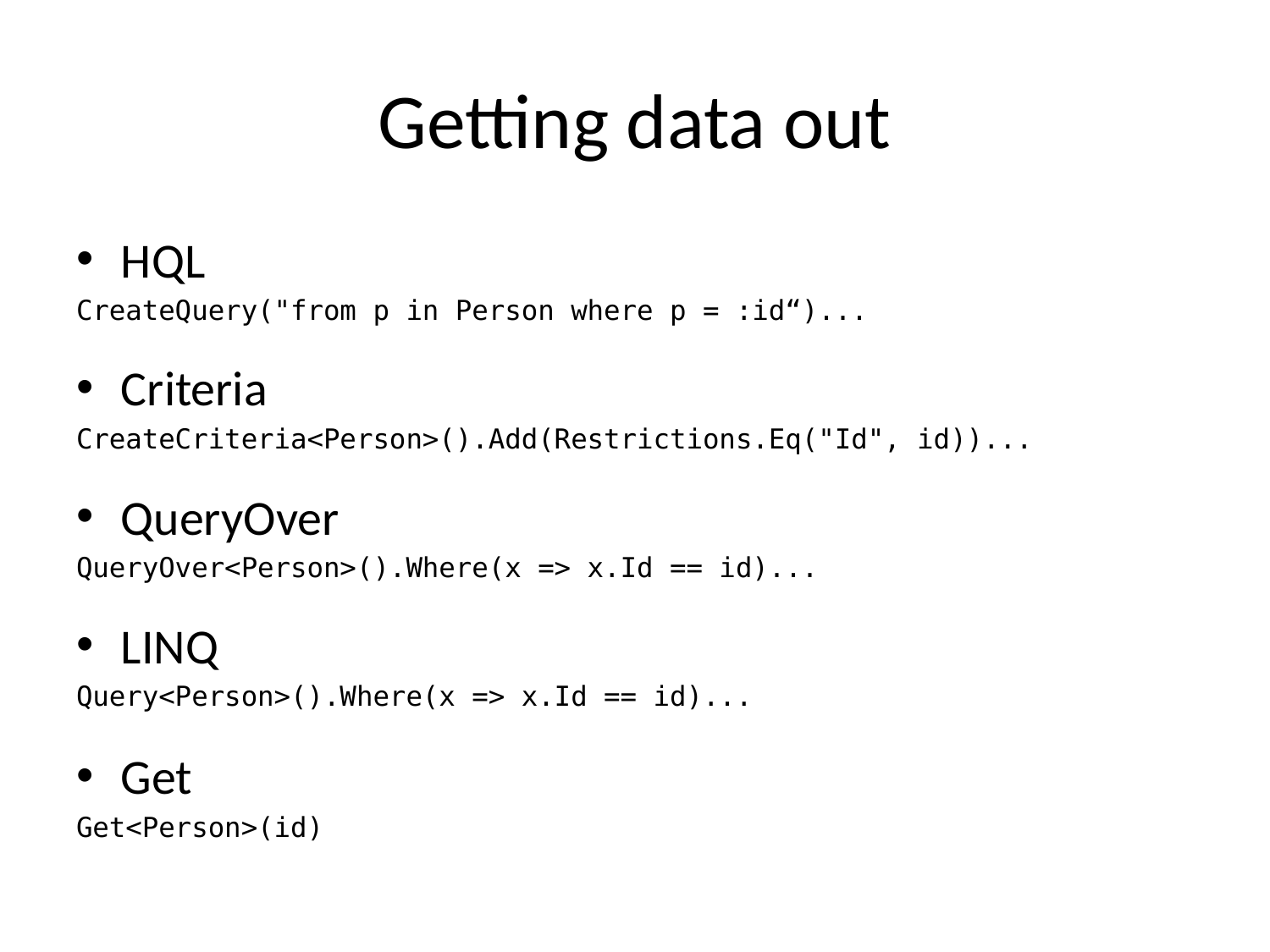

# Getting data out
HQL
CreateQuery("from p in Person where p = :id“)...

Criteria
CreateCriteria<Person>().Add(Restrictions.Eq("Id", id))...

QueryOver
QueryOver<Person>().Where(x => x.Id == id)...

LINQ
Query<Person>().Where(x => x.Id == id)...

Get
Get<Person>(id)